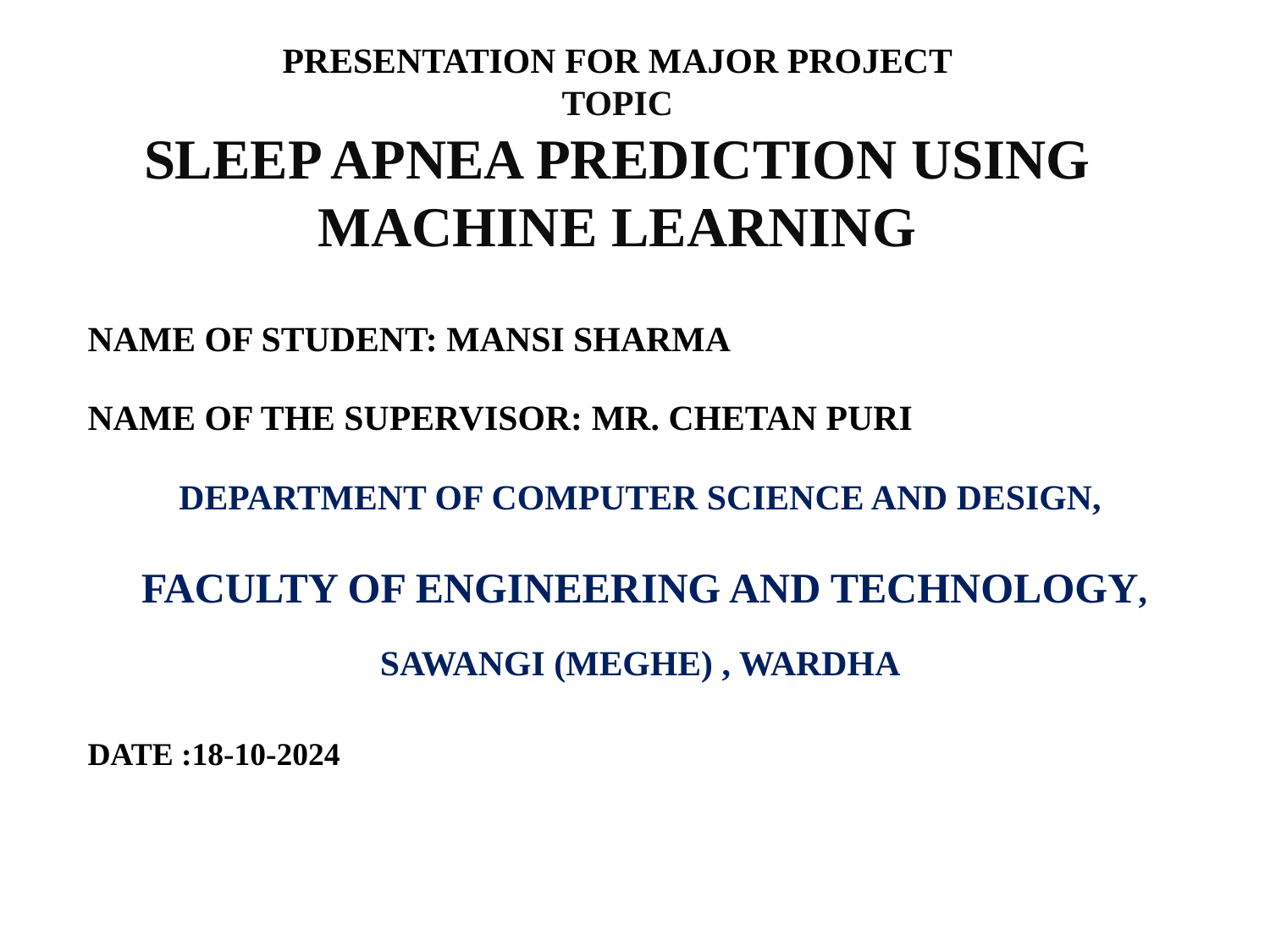

PRESENTATION FOR MAJOR PROJECT
TOPIC
SLEEP APNEA PREDICTION USING MACHINE LEARNING

#
NAME OF STUDENT: MANSI SHARMA
NAME OF THE SUPERVISOR: MR. CHETAN PURI
DEPARTMENT OF COMPUTER SCIENCE AND DESIGN,
 FACULTY OF ENGINEERING AND TECHNOLOGY, SAWANGI (MEGHE) , WARDHA

DATE :18-10-2024